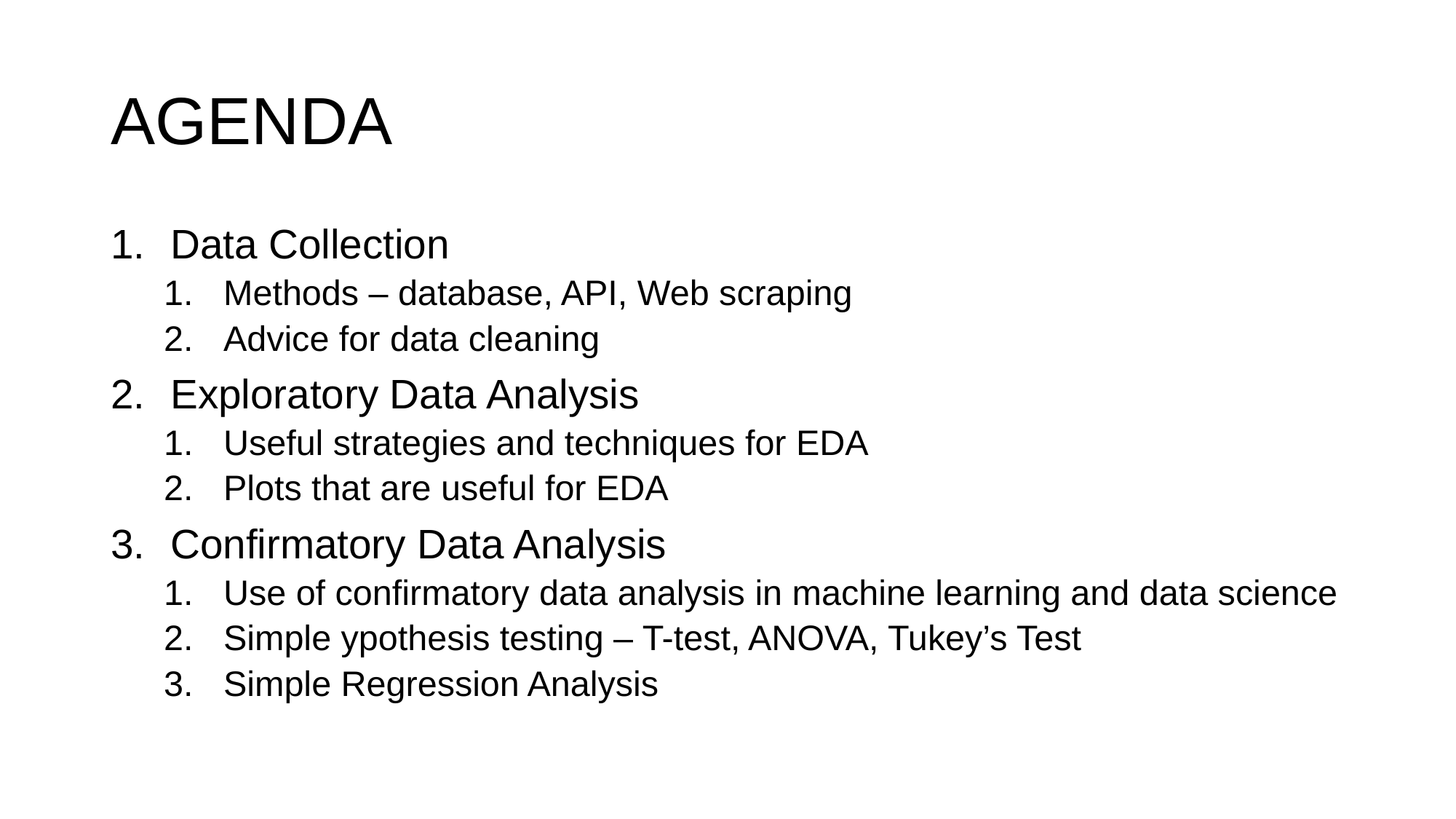

# AGENDA
Data Collection
Methods – database, API, Web scraping
Advice for data cleaning
Exploratory Data Analysis
Useful strategies and techniques for EDA
Plots that are useful for EDA
Confirmatory Data Analysis
Use of confirmatory data analysis in machine learning and data science
Simple ypothesis testing – T-test, ANOVA, Tukey’s Test
Simple Regression Analysis